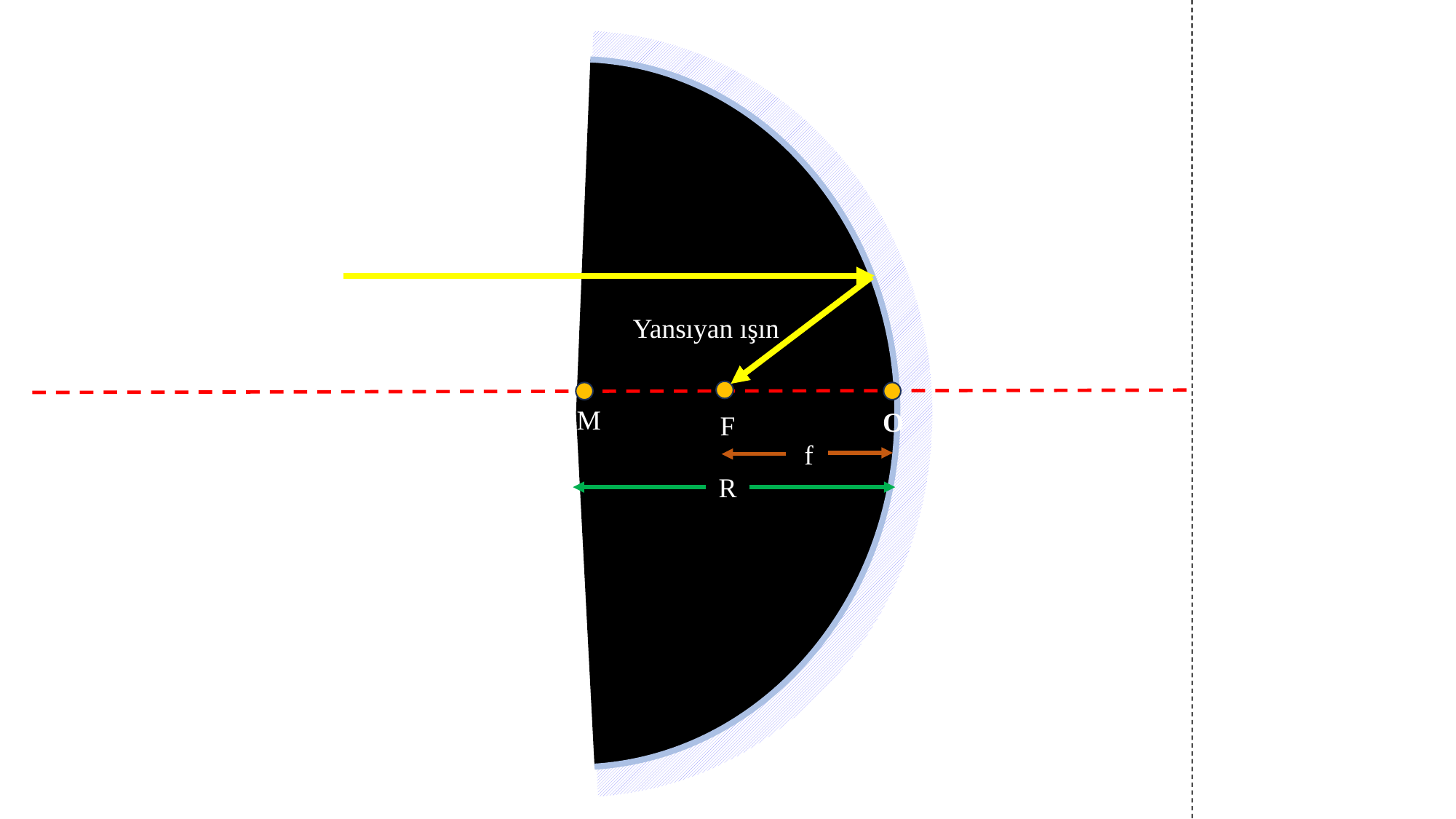

Gelen ışın
Yansıyan ışın
Ana eksen

M
O
F
f
R